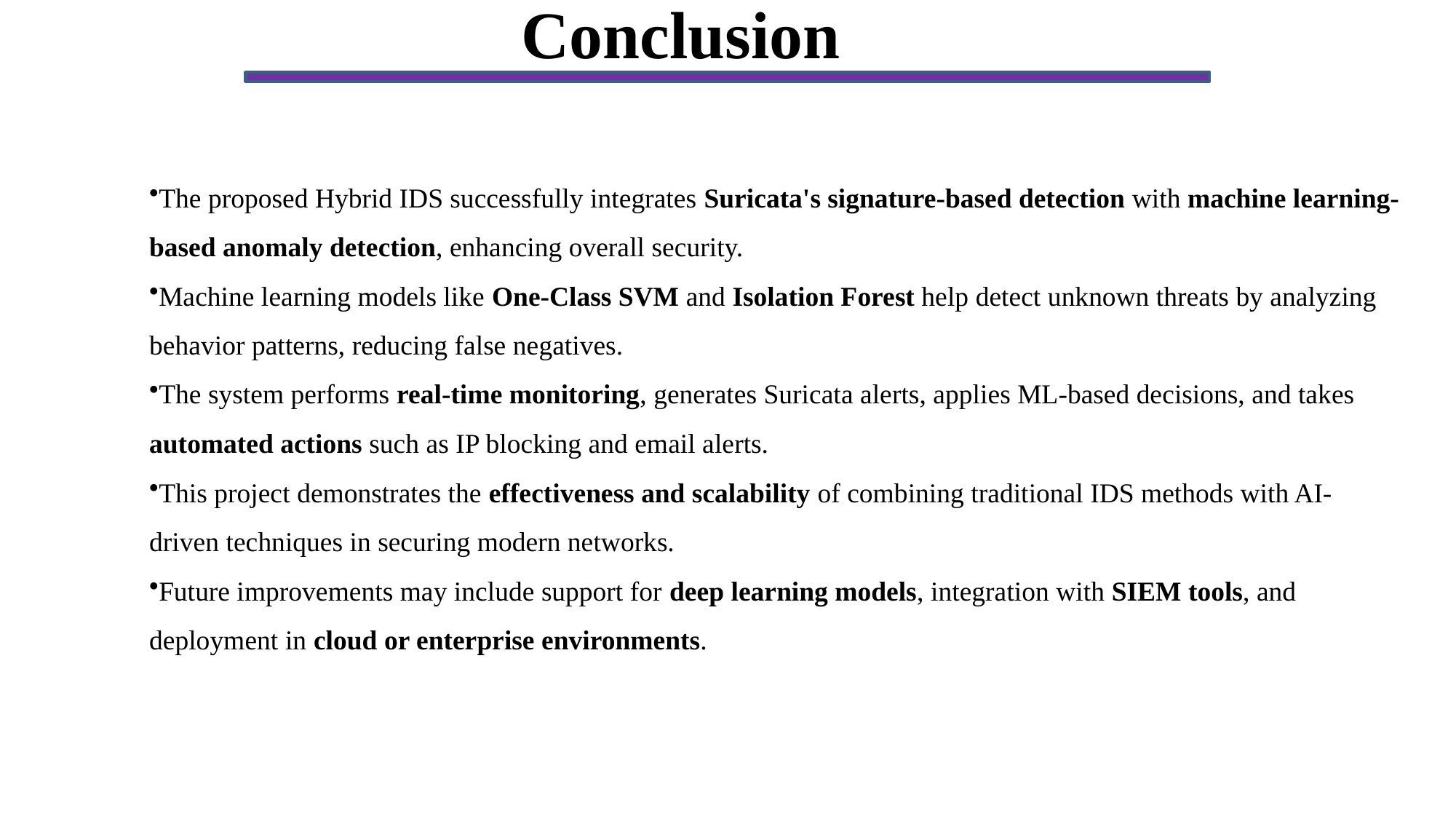

Conclusion

The proposed Hybrid IDS successfully integrates Suricata's signature-based detection with machine learning-based anomaly detection, enhancing overall security.
Machine learning models like One-Class SVM and Isolation Forest help detect unknown threats by analyzing behavior patterns, reducing false negatives.
The system performs real-time monitoring, generates Suricata alerts, applies ML-based decisions, and takes automated actions such as IP blocking and email alerts.
This project demonstrates the effectiveness and scalability of combining traditional IDS methods with AI-driven techniques in securing modern networks.
Future improvements may include support for deep learning models, integration with SIEM tools, and deployment in cloud or enterprise environments.